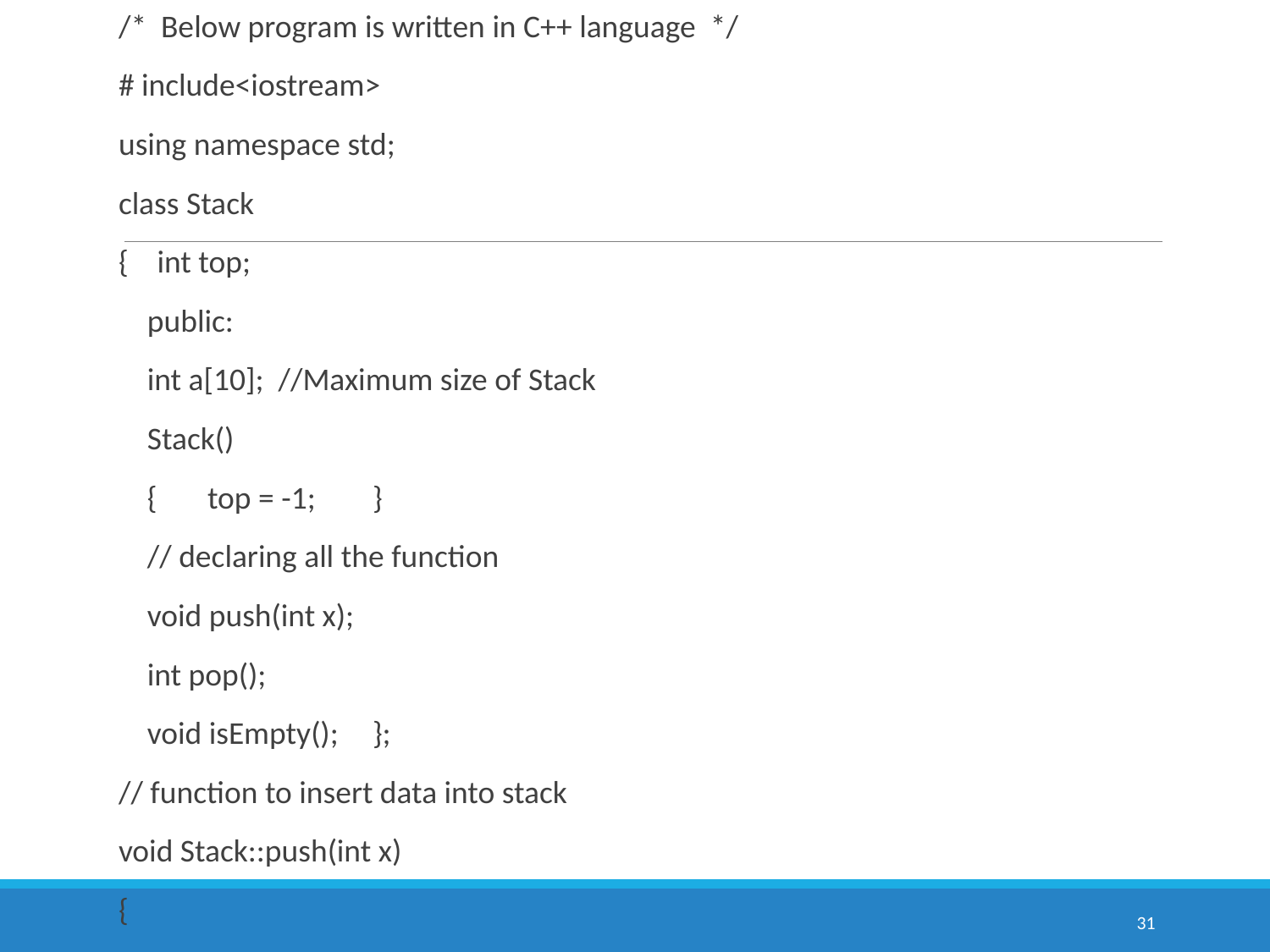

/*  Below program is written in C++ language  */
# include<iostream>
using namespace std;
class Stack
{    int top;
    public:
    int a[10];  //Maximum size of Stack
    Stack()
    {       top = -1;	}
    // declaring all the function
    void push(int x);
    int pop();
    void isEmpty();	};
// function to insert data into stack
void Stack::push(int x)
{

31